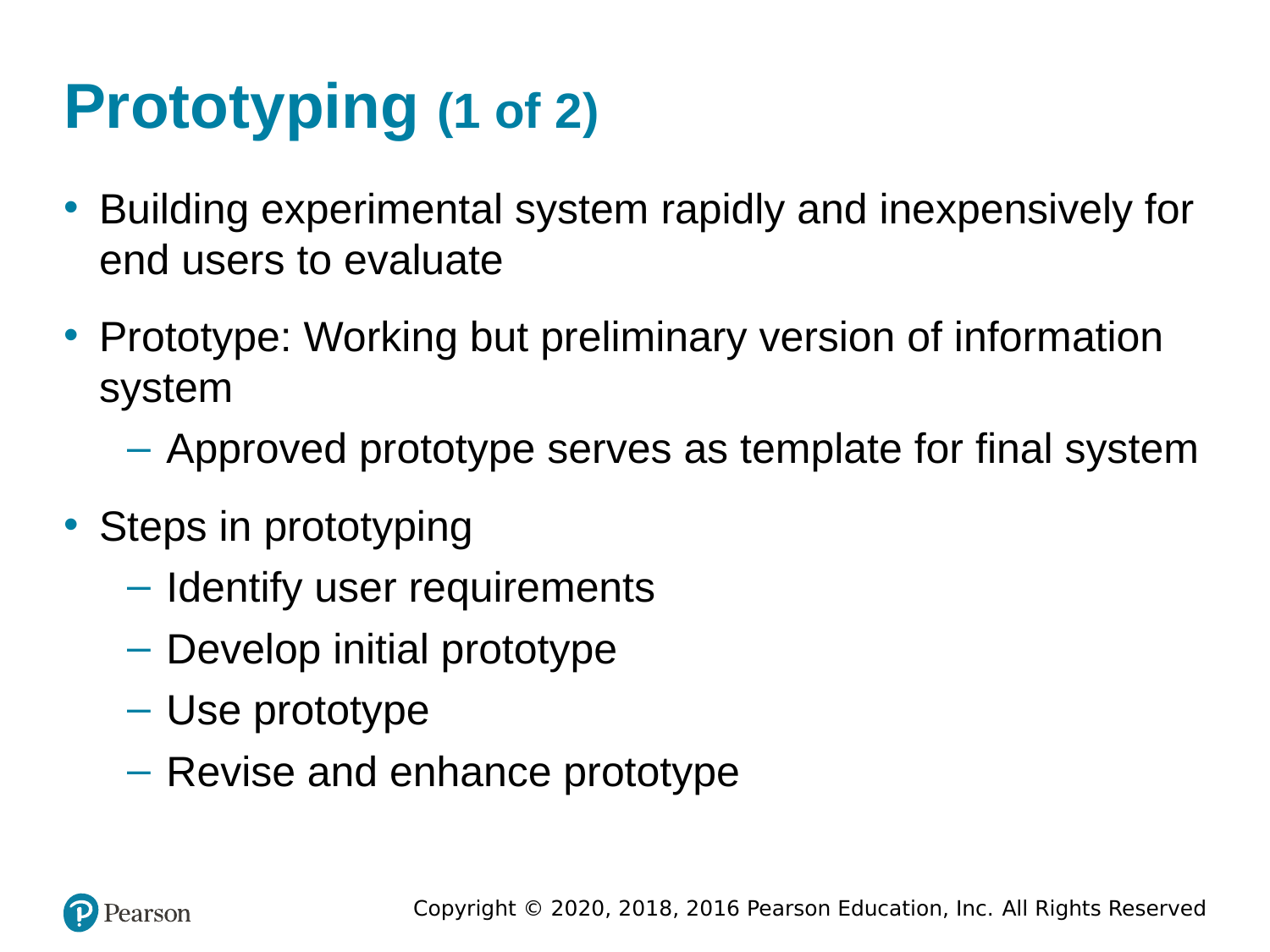

# Prototyping (1 of 2)
Building experimental system rapidly and inexpensively for end users to evaluate
Prototype: Working but preliminary version of information system
Approved prototype serves as template for final system
Steps in prototyping
Identify user requirements
Develop initial prototype
Use prototype
Revise and enhance prototype